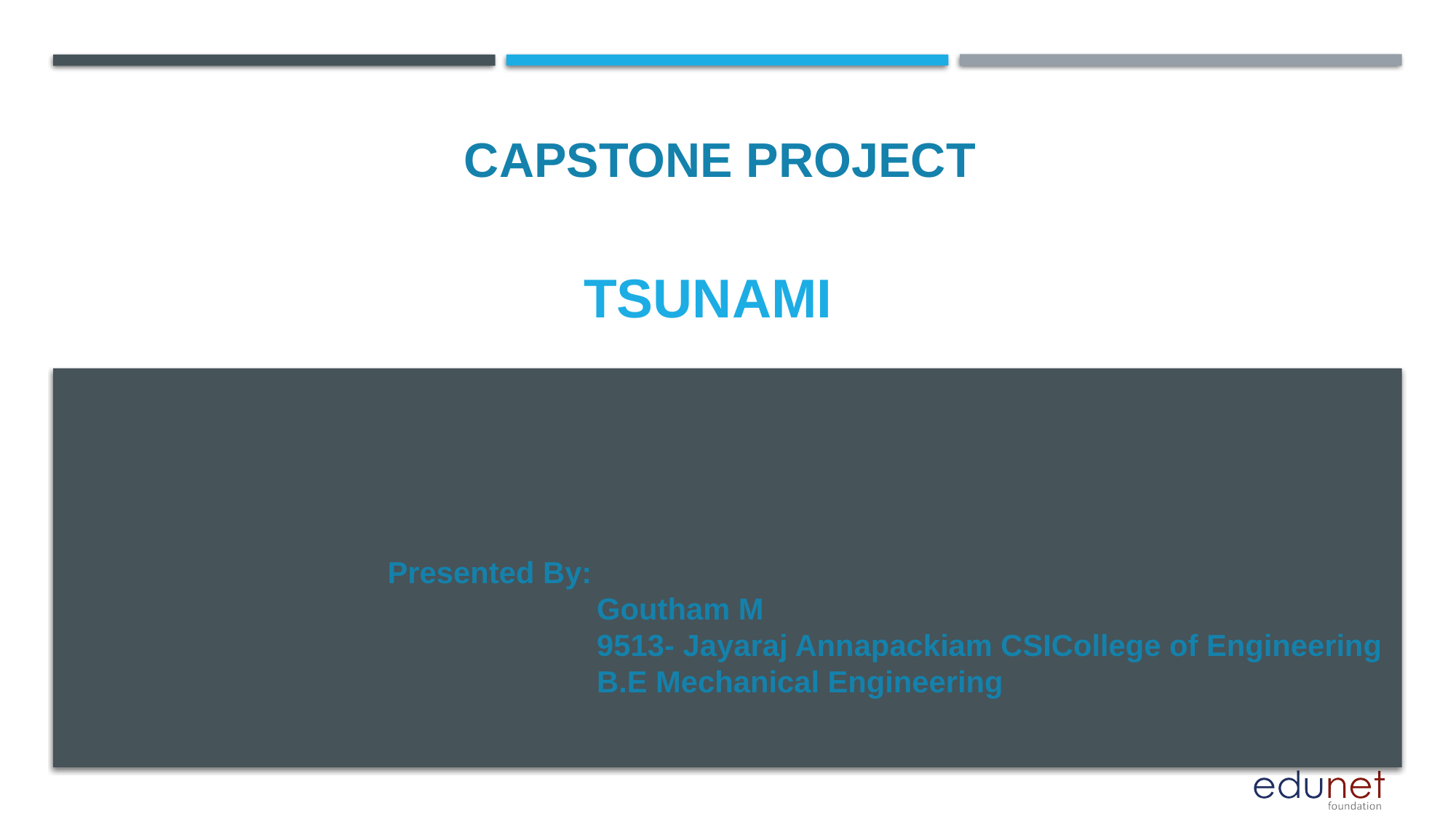

CAPSTONE PROJECT
# Tsunami
Presented By:
                         Goutham M
                         9513- Jayaraj Annapackiam CSICollege of Engineering
                         B.E Mechanical Engineering